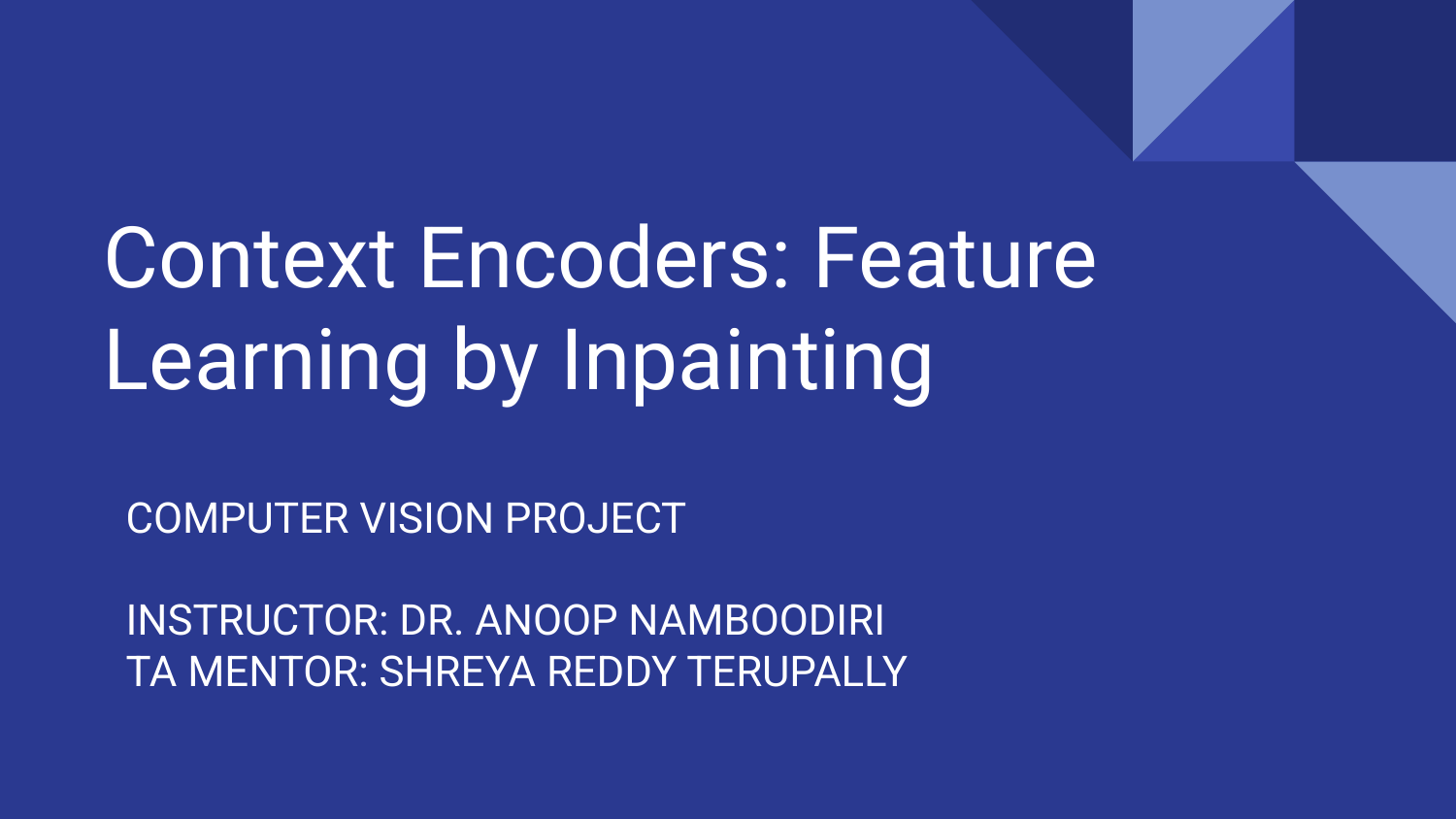

# Context Encoders: Feature Learning by Inpainting
COMPUTER VISION PROJECT

INSTRUCTOR: DR. ANOOP NAMBOODIRI
TA MENTOR: SHREYA REDDY TERUPALLY